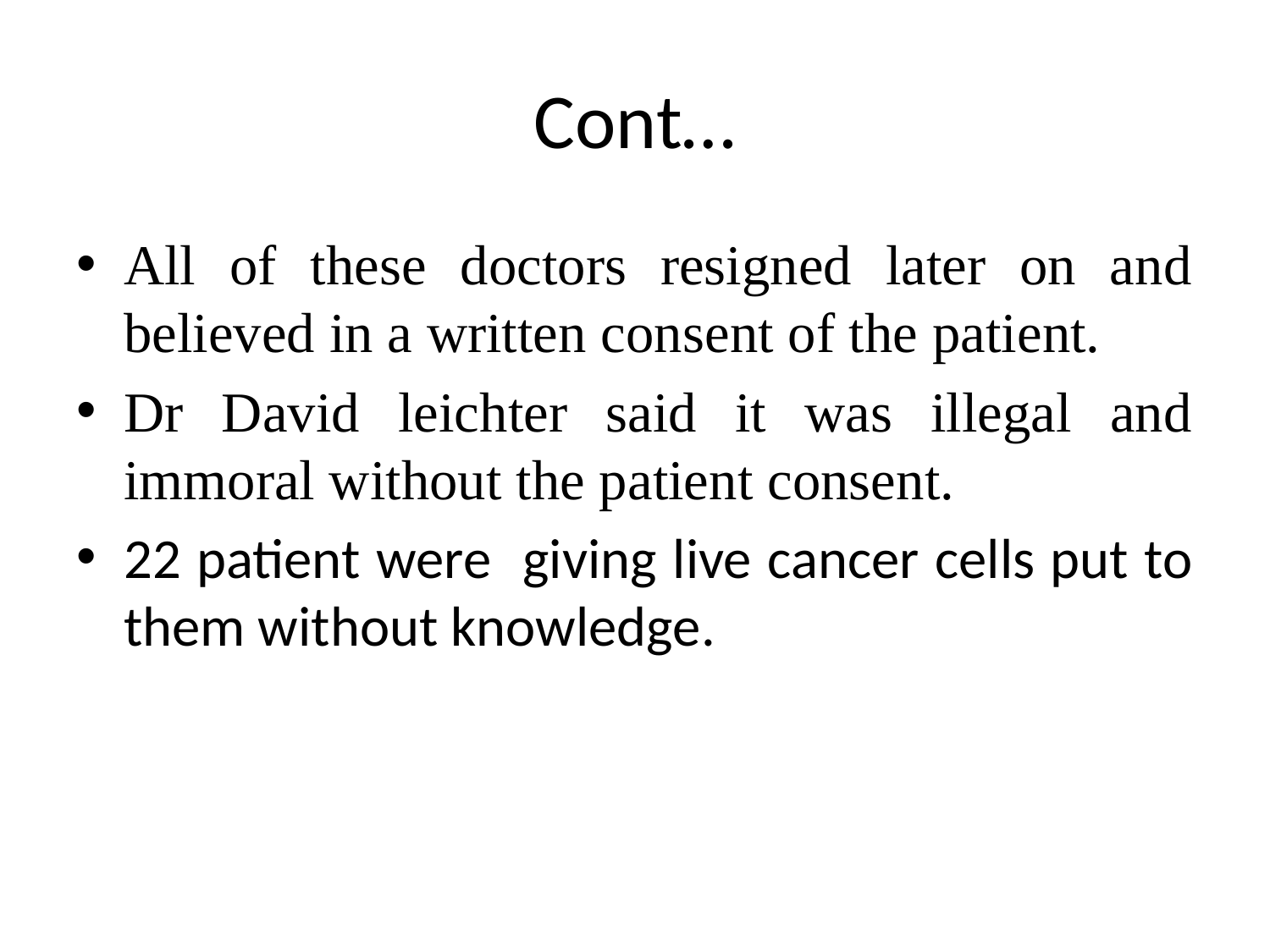

# Cont…
All of these doctors resigned later on and believed in a written consent of the patient.
Dr David leichter said it was illegal and immoral without the patient consent.
22 patient were  giving live cancer cells put to them without knowledge.